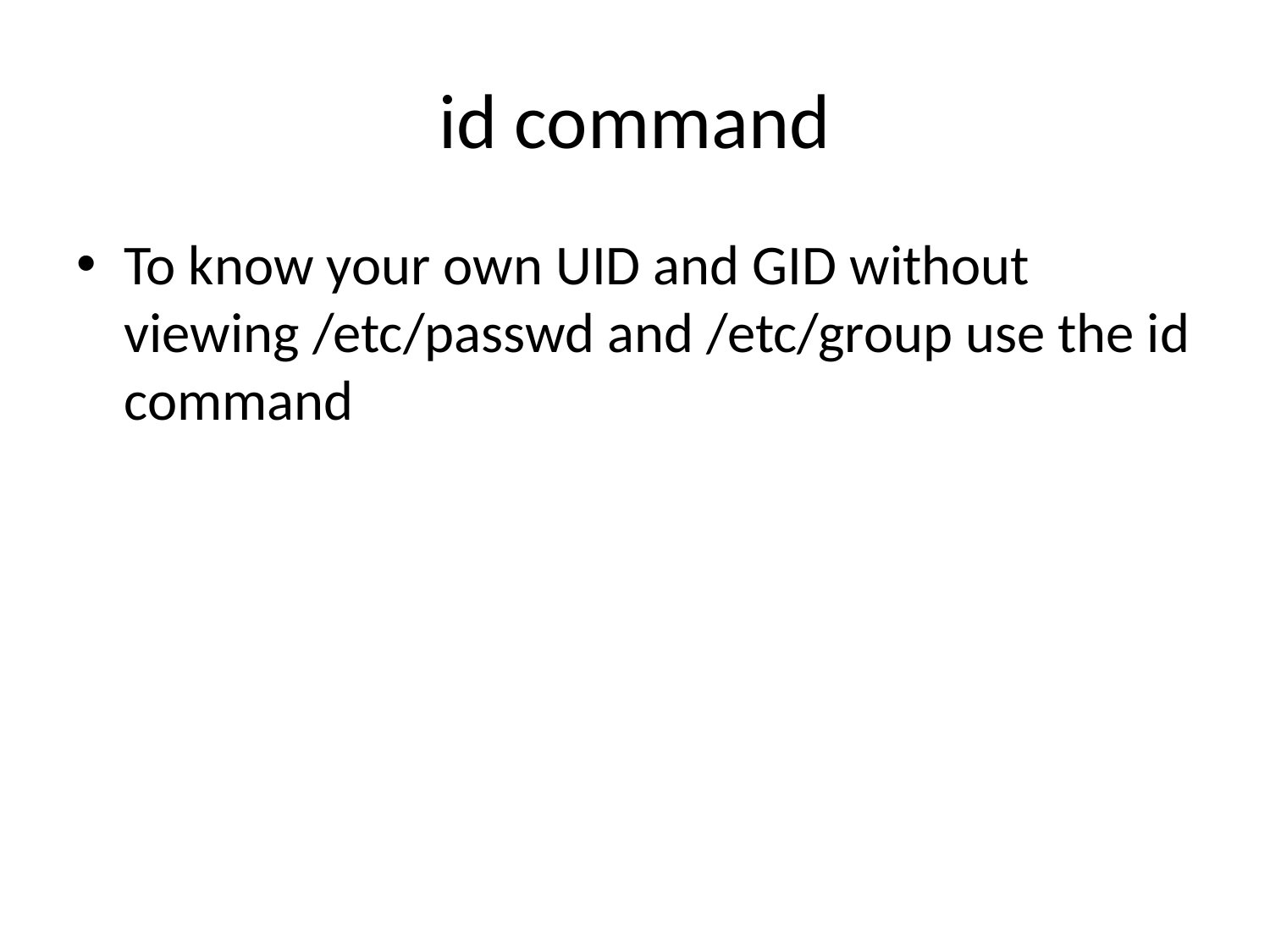

# id command
To know your own UID and GID without viewing /etc/passwd and /etc/group use the id command